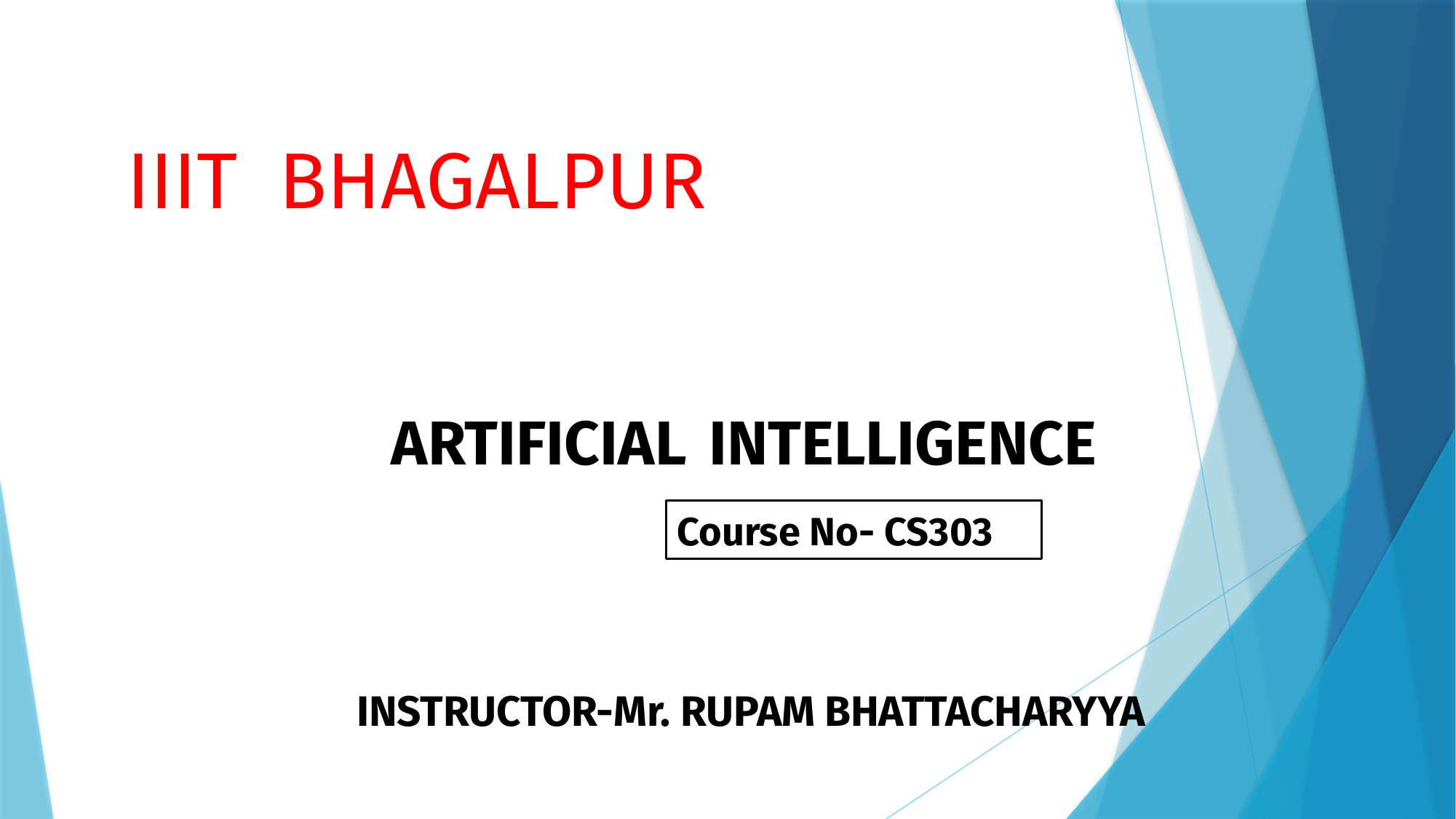

IIIT  BHAGALPUR
			   	ARTIFICIAL  INTELLIGENCE
Course No- CS303
INSTRUCTOR-Mr. RUPAM BHATTACHARYYA